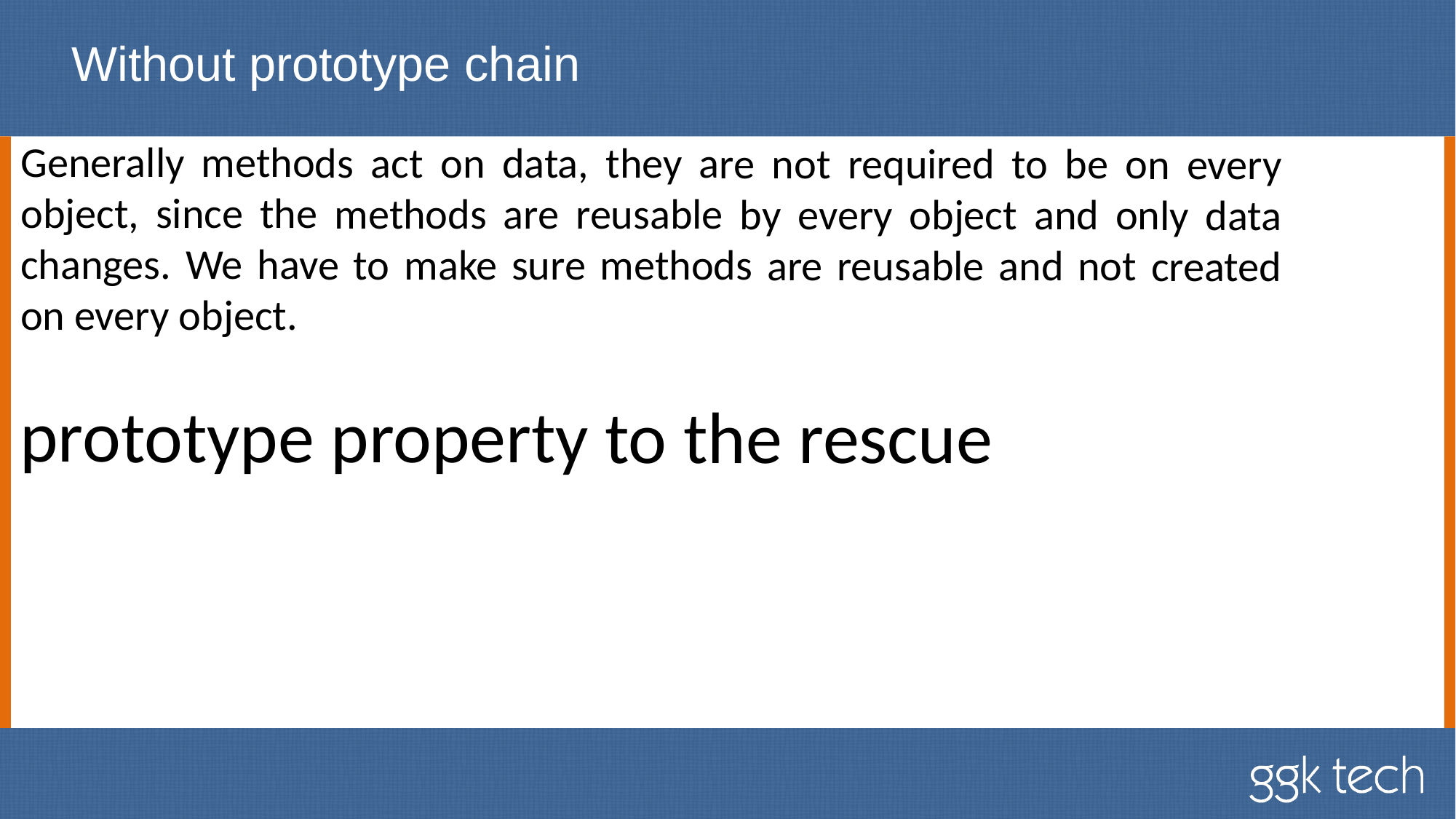

# Without prototype chain
Generally methods act on data, they are not required to be on every object, since the methods are reusable by every object and only data changes. We have to make sure methods are reusable and not created on every object.

prototype property to the rescue